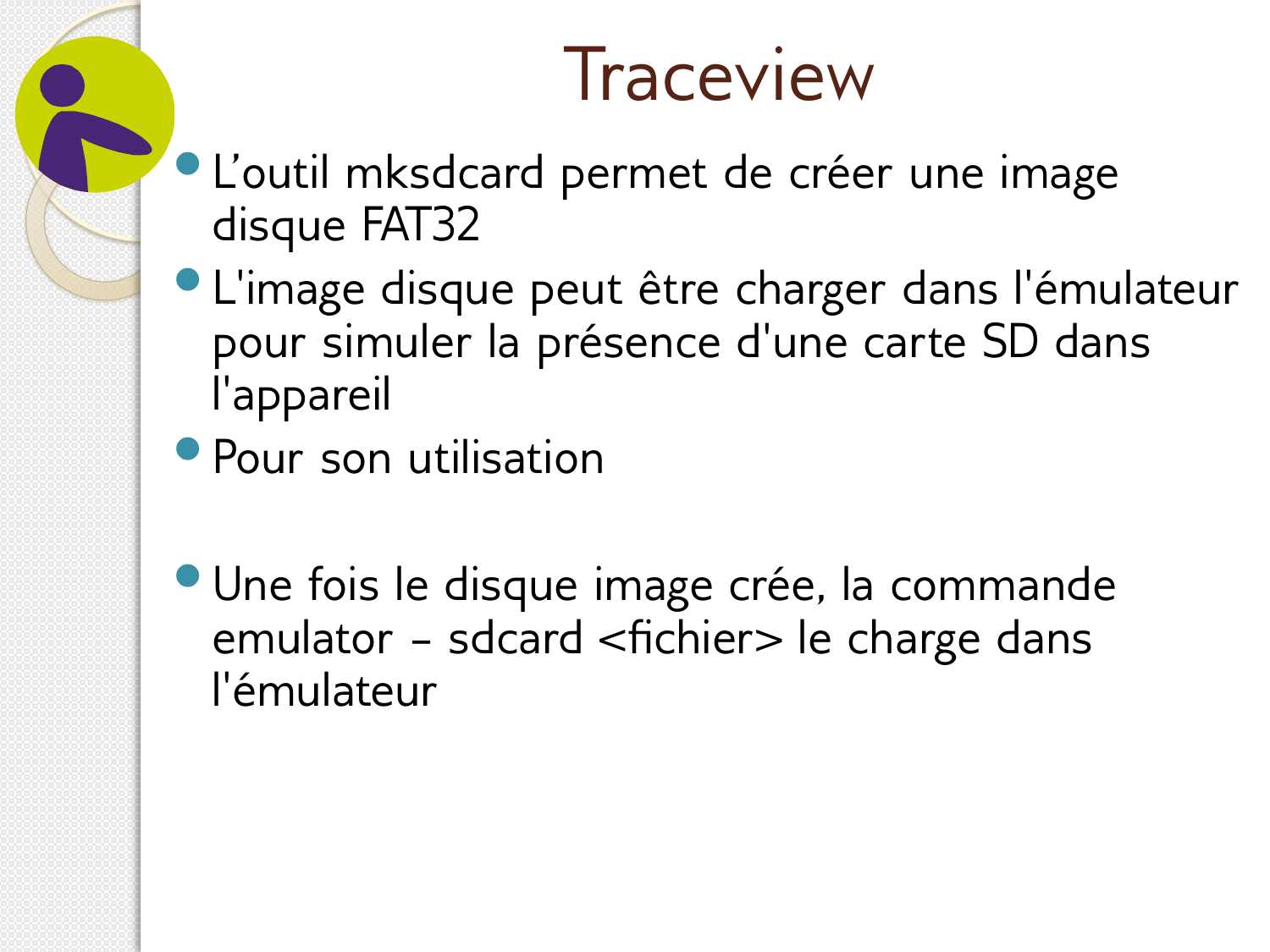

# Traceview
L’outil mksdcard permet de créer une image disque FAT32
L'image disque peut être charger dans l'émulateur pour simuler la présence d'une carte SD dans l'appareil
Pour son utilisation

Une fois le disque image crée, la commande emulator – sdcard <fichier> le charge dans l'émulateur